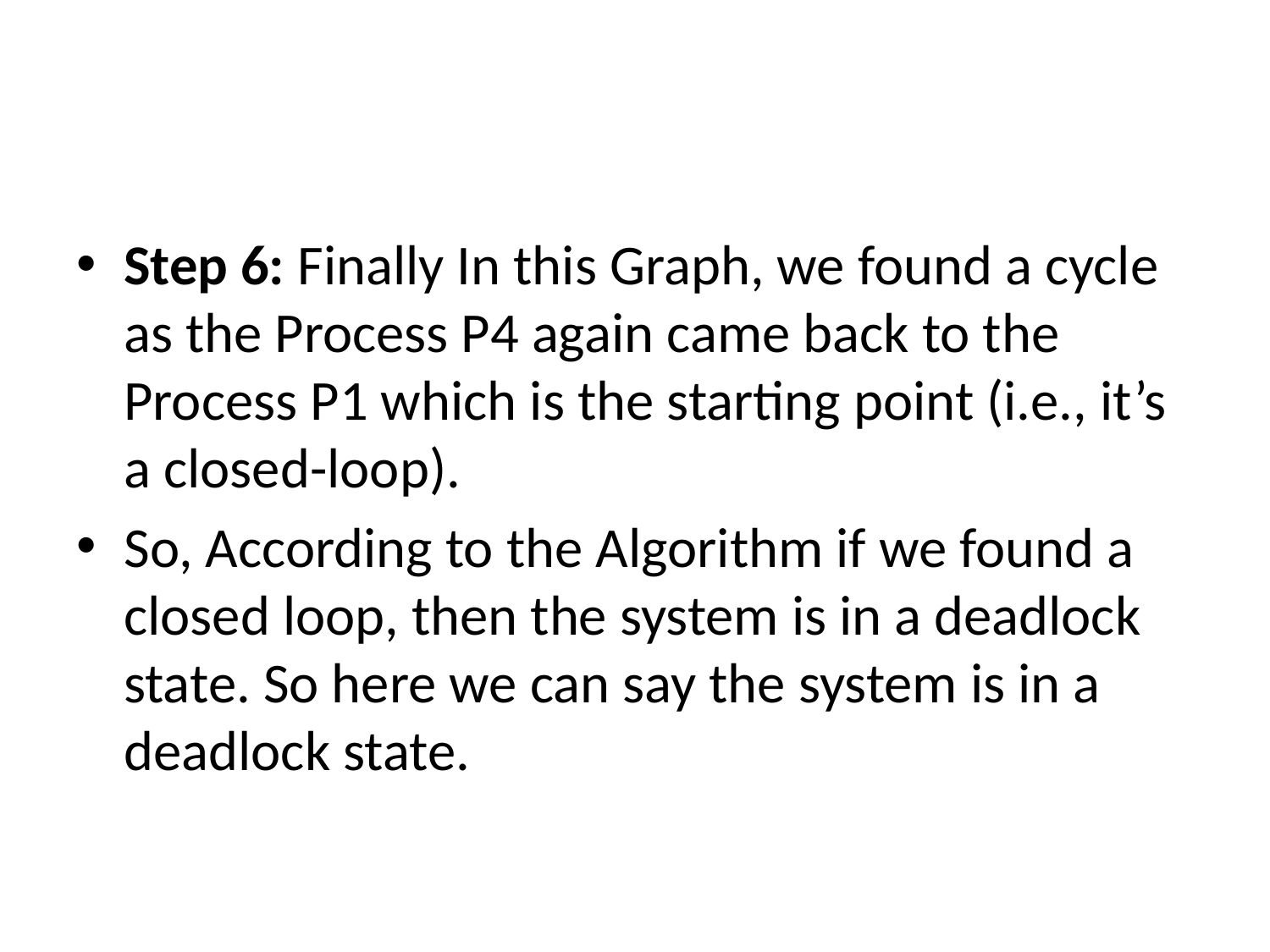

#
Step 6: Finally In this Graph, we found a cycle as the Process P4 again came back to the Process P1 which is the starting point (i.e., it’s a closed-loop).
So, According to the Algorithm if we found a closed loop, then the system is in a deadlock state. So here we can say the system is in a deadlock state.